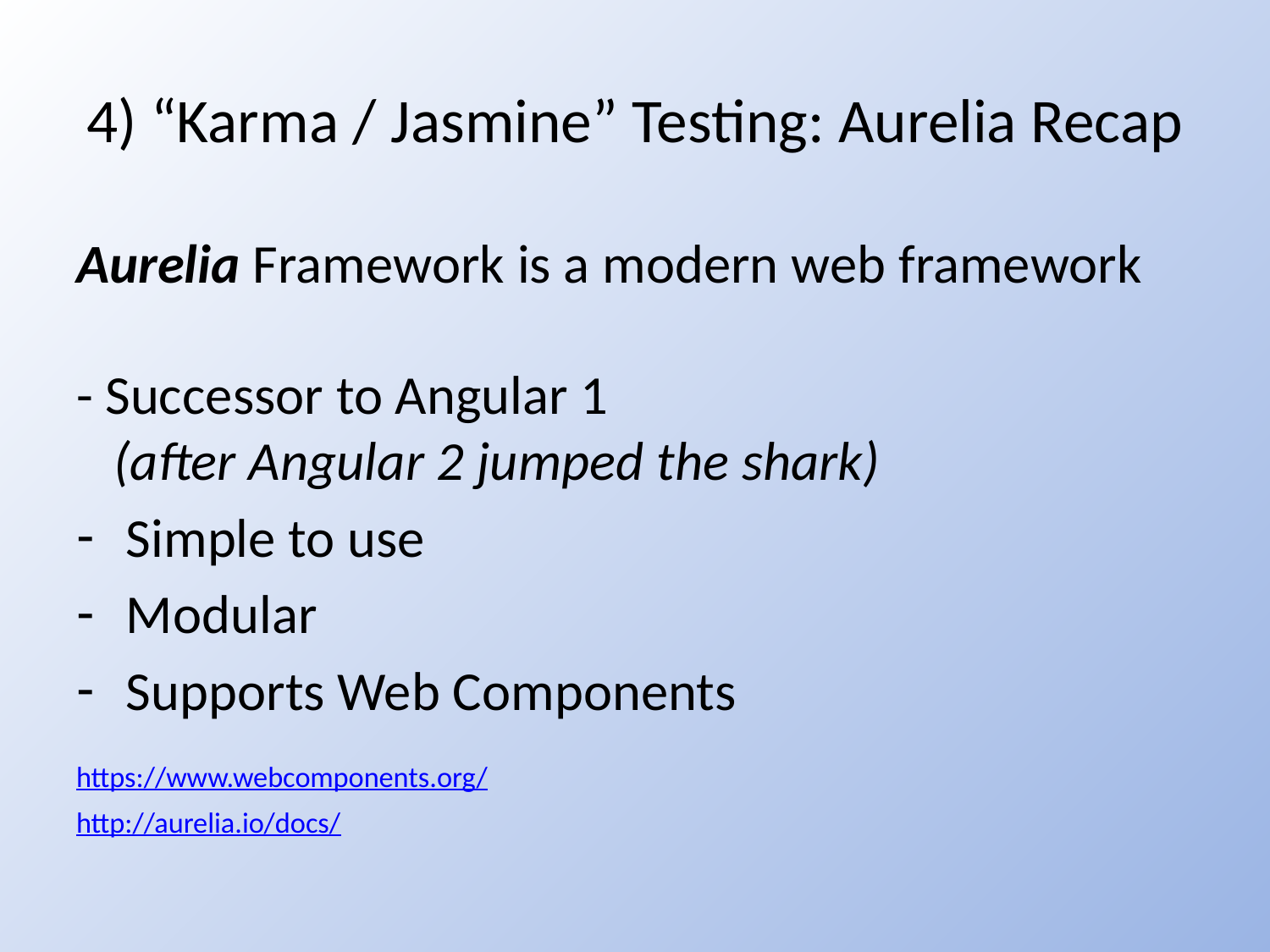

# 4) “Karma / Jasmine” Testing: Aurelia Recap
Aurelia Framework is a modern web framework
- Successor to Angular 1
   (after Angular 2 jumped the shark)
Simple to use
Modular
Supports Web Components
https://www.webcomponents.org/
http://aurelia.io/docs/